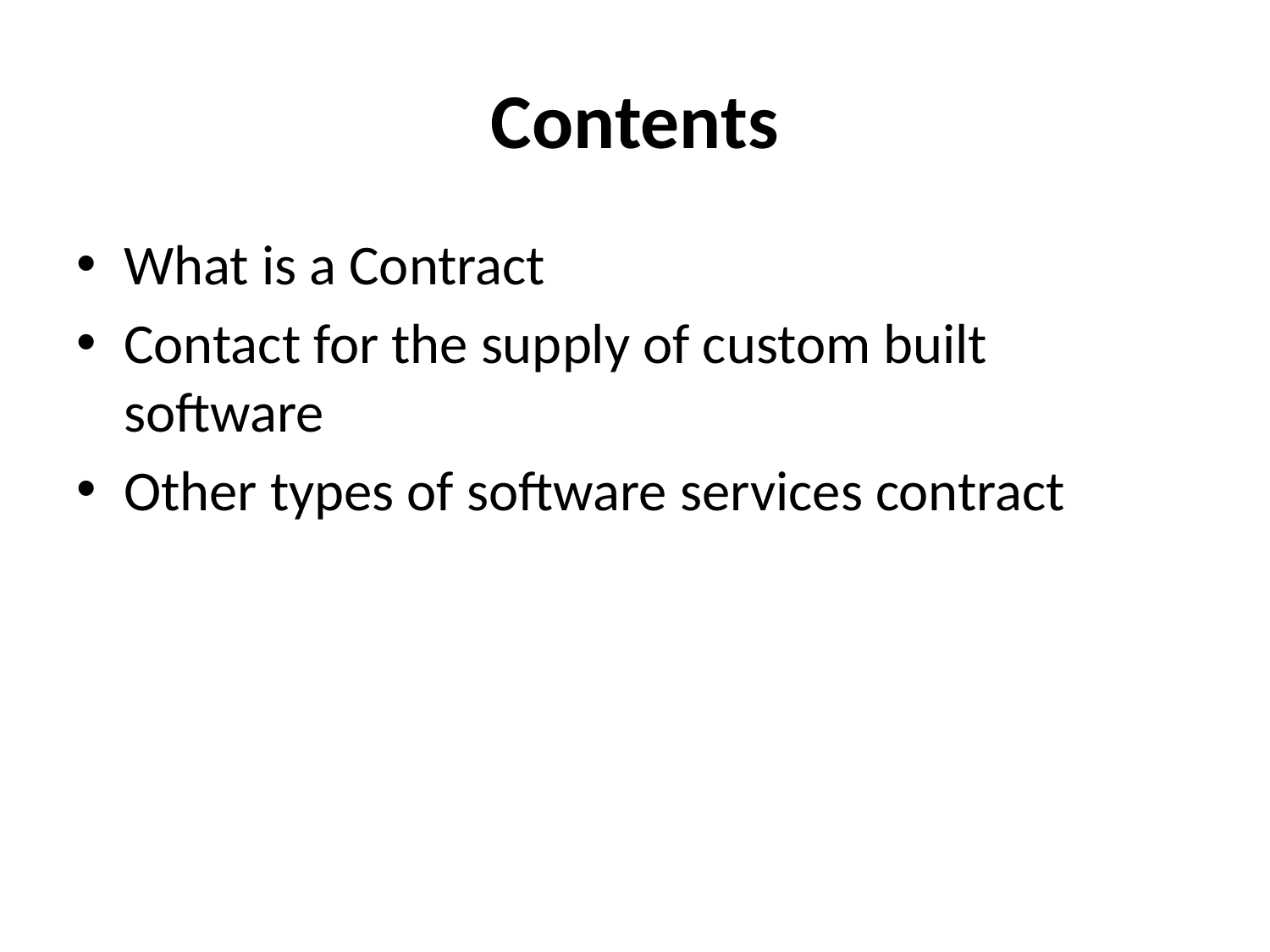

# Contents
What is a Contract
Contact for the supply of custom built software
Other types of software services contract